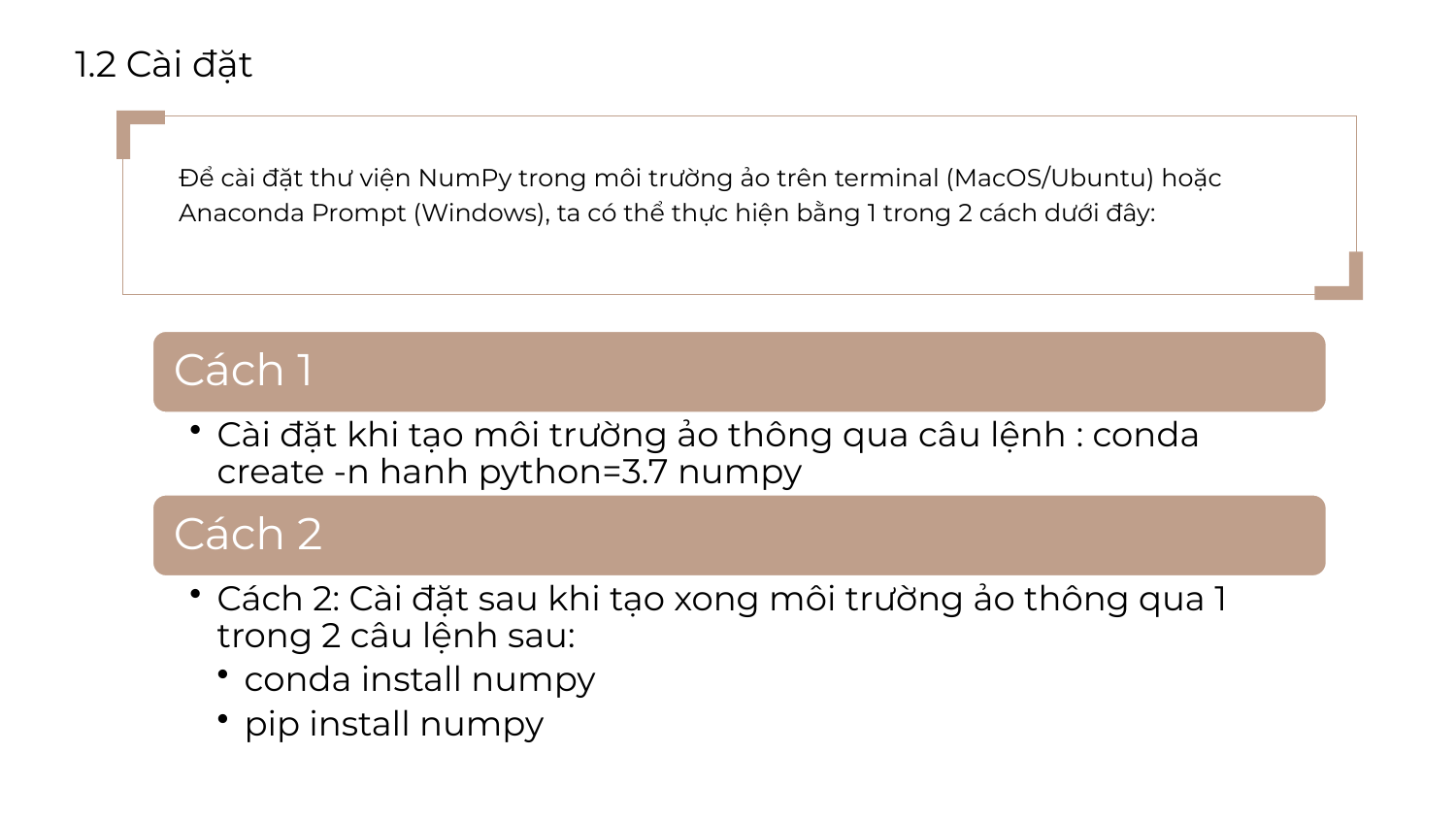

1.2 Cài đặt

Để cài đặt thư viện NumPy trong môi trường ảo trên terminal (MacOS/Ubuntu) hoặc Anaconda Prompt (Windows), ta có thể thực hiện bằng 1 trong 2 cách dưới đây:

Cách 1
Cài đặt khi tạo môi trường ảo thông qua câu lệnh : conda create -n hanh python=3.7 numpy
Cách 2
Cách 2: Cài đặt sau khi tạo xong môi trường ảo thông qua 1 trong 2 câu lệnh sau:
conda install numpy
pip install numpy